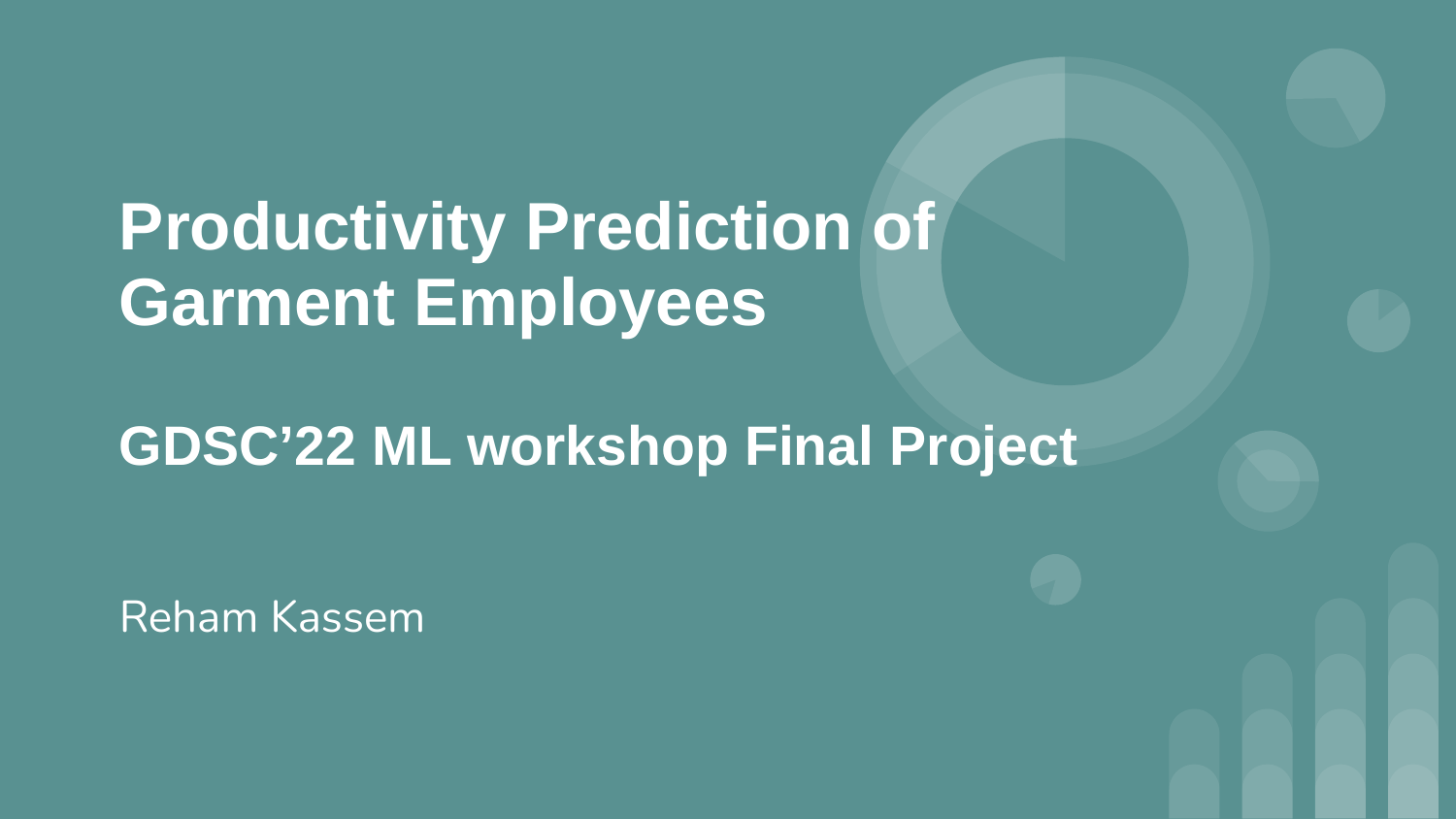

# Productivity Prediction of Garment Employees

GDSC’22 ML workshop Final Project
Reham Kassem